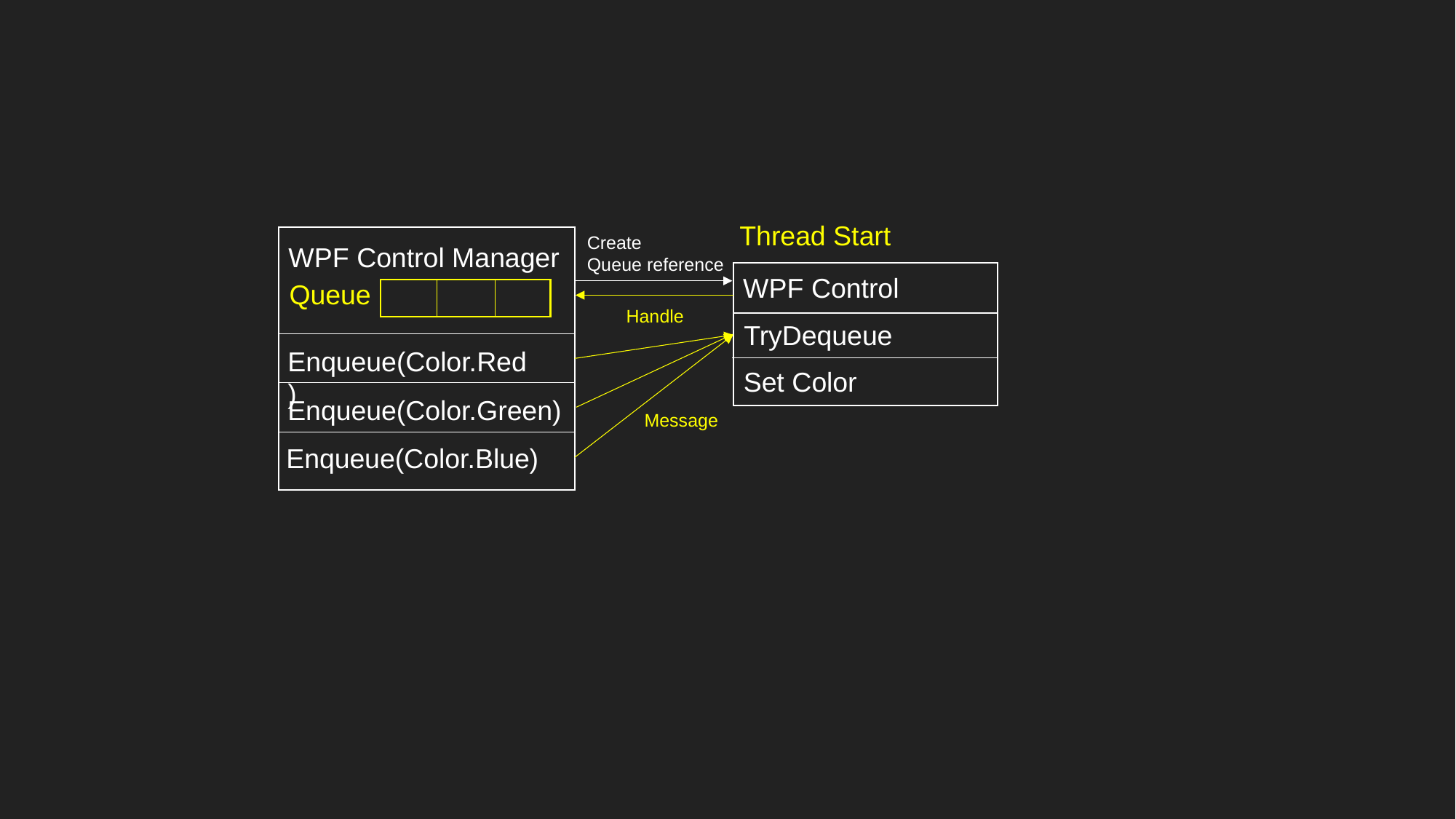

Thread Start
Create
Queue reference

WPF Control Manager

WPF Control
Queue

Handle
TryDequeue
Enqueue(Color.Red)
Set Color
Enqueue(Color.Green)
Message
Enqueue(Color.Blue)